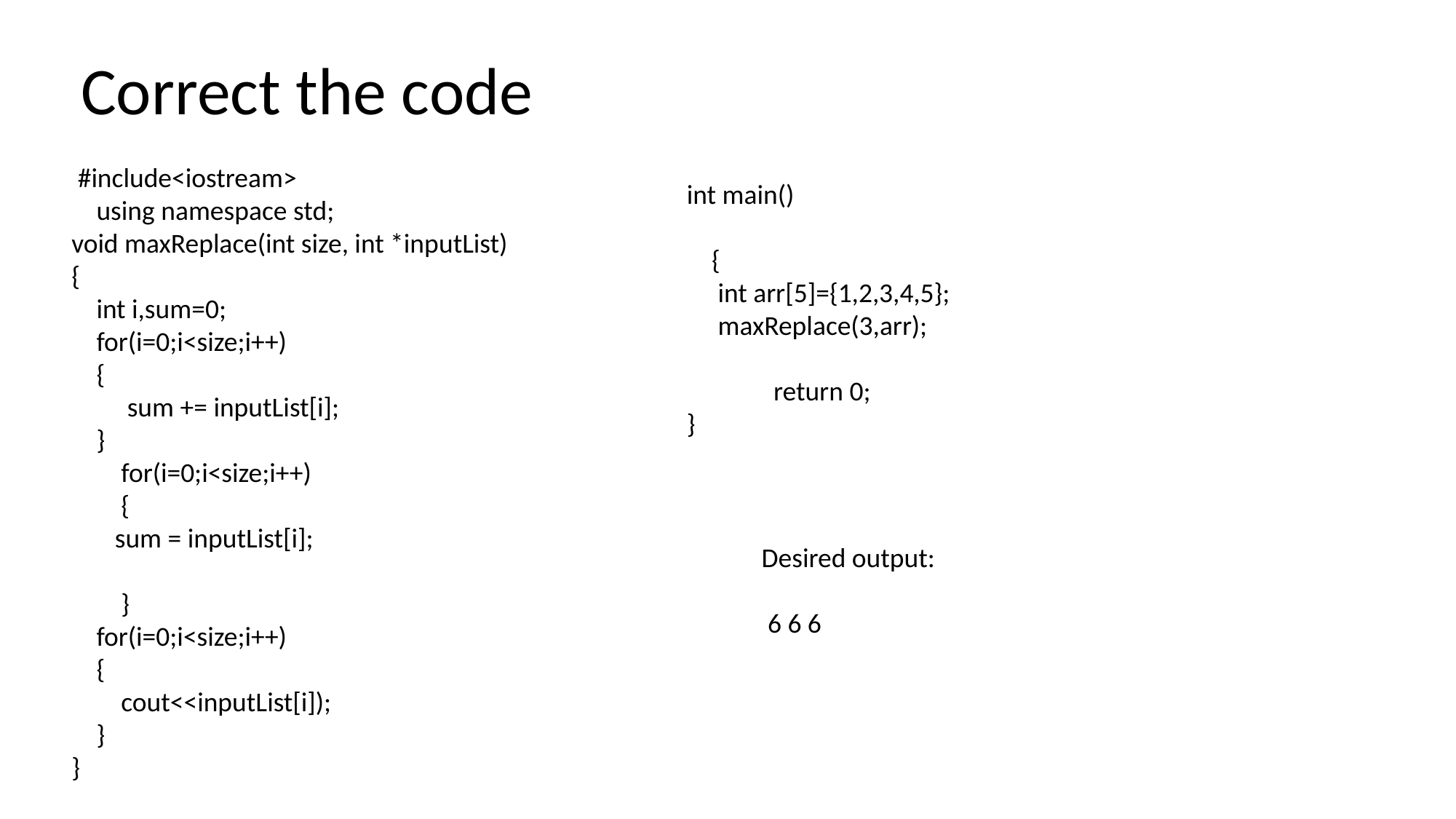

# Correct the code
 #include<iostream>
    using namespace std;
void maxReplace(int size, int *inputList)
{
    int i,sum=0;
    for(i=0;i<size;i++)
    {
         sum += inputList[i];
    }
        for(i=0;i<size;i++)
        {
       sum = inputList[i];

        }
    for(i=0;i<size;i++)
    {
        cout<<inputList[i]);
    }
}
int main()

    {
     int arr[5]={1,2,3,4,5};
     maxReplace(3,arr);

              return 0;
}
Desired output:

 6 6 6